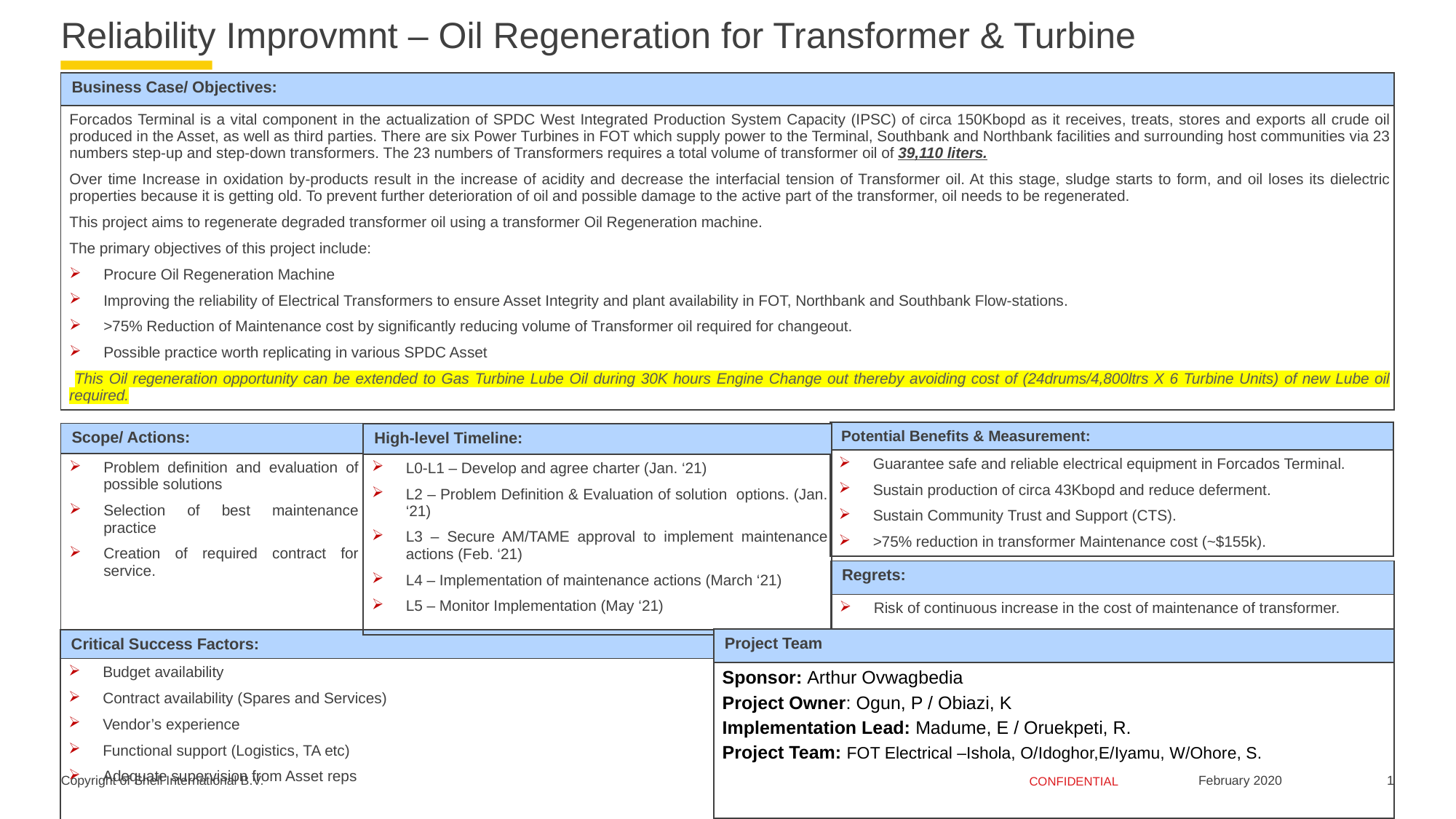

# Reliability Improvmnt – Oil Regeneration for Transformer & Turbine
| Business Case/ Objectives: |
| --- |
| Forcados Terminal is a vital component in the actualization of SPDC West Integrated Production System Capacity (IPSC) of circa 150Kbopd as it receives, treats, stores and exports all crude oil produced in the Asset, as well as third parties. There are six Power Turbines in FOT which supply power to the Terminal, Southbank and Northbank facilities and surrounding host communities via 23 numbers step-up and step-down transformers. The 23 numbers of Transformers requires a total volume of transformer oil of 39,110 liters. Over time Increase in oxidation by-products result in the increase of acidity and decrease the interfacial tension of Transformer oil. At this stage, sludge starts to form, and oil loses its dielectric properties because it is getting old. To prevent further deterioration of oil and possible damage to the active part of the transformer, oil needs to be regenerated. This project aims to regenerate degraded transformer oil using a transformer Oil Regeneration machine. The primary objectives of this project include: Procure Oil Regeneration Machine Improving the reliability of Electrical Transformers to ensure Asset Integrity and plant availability in FOT, Northbank and Southbank Flow-stations. >75% Reduction of Maintenance cost by significantly reducing volume of Transformer oil required for changeout. Possible practice worth replicating in various SPDC Asset This Oil regeneration opportunity can be extended to Gas Turbine Lube Oil during 30K hours Engine Change out thereby avoiding cost of (24drums/4,800ltrs X 6 Turbine Units) of new Lube oil required. |
| Potential Benefits & Measurement: |
| --- |
| Guarantee safe and reliable electrical equipment in Forcados Terminal. Sustain production of circa 43Kbopd and reduce deferment. Sustain Community Trust and Support (CTS). >75% reduction in transformer Maintenance cost (~$155k). |
| Scope/ Actions: |
| --- |
| Problem definition and evaluation of possible solutions Selection of best maintenance practice Creation of required contract for service. |
| High-level Timeline: |
| --- |
| L0-L1 – Develop and agree charter (Jan. ‘21) L2 – Problem Definition & Evaluation of solution options. (Jan. ‘21) L3 – Secure AM/TAME approval to implement maintenance actions (Feb. ‘21) L4 – Implementation of maintenance actions (March ‘21) L5 – Monitor Implementation (May ‘21) |
| Regrets: |
| --- |
| Risk of continuous increase in the cost of maintenance of transformer. |
| Project Team |
| --- |
| Sponsor: Arthur Ovwagbedia Project Owner: Ogun, P / Obiazi, K Implementation Lead: Madume, E / Oruekpeti, R. Project Team: FOT Electrical –Ishola, O/Idoghor,E/Iyamu, W/Ohore, S. |
| Critical Success Factors: |
| --- |
| Budget availability Contract availability (Spares and Services) Vendor’s experience Functional support (Logistics, TA etc) Adequate supervision from Asset reps |
1
February 2020